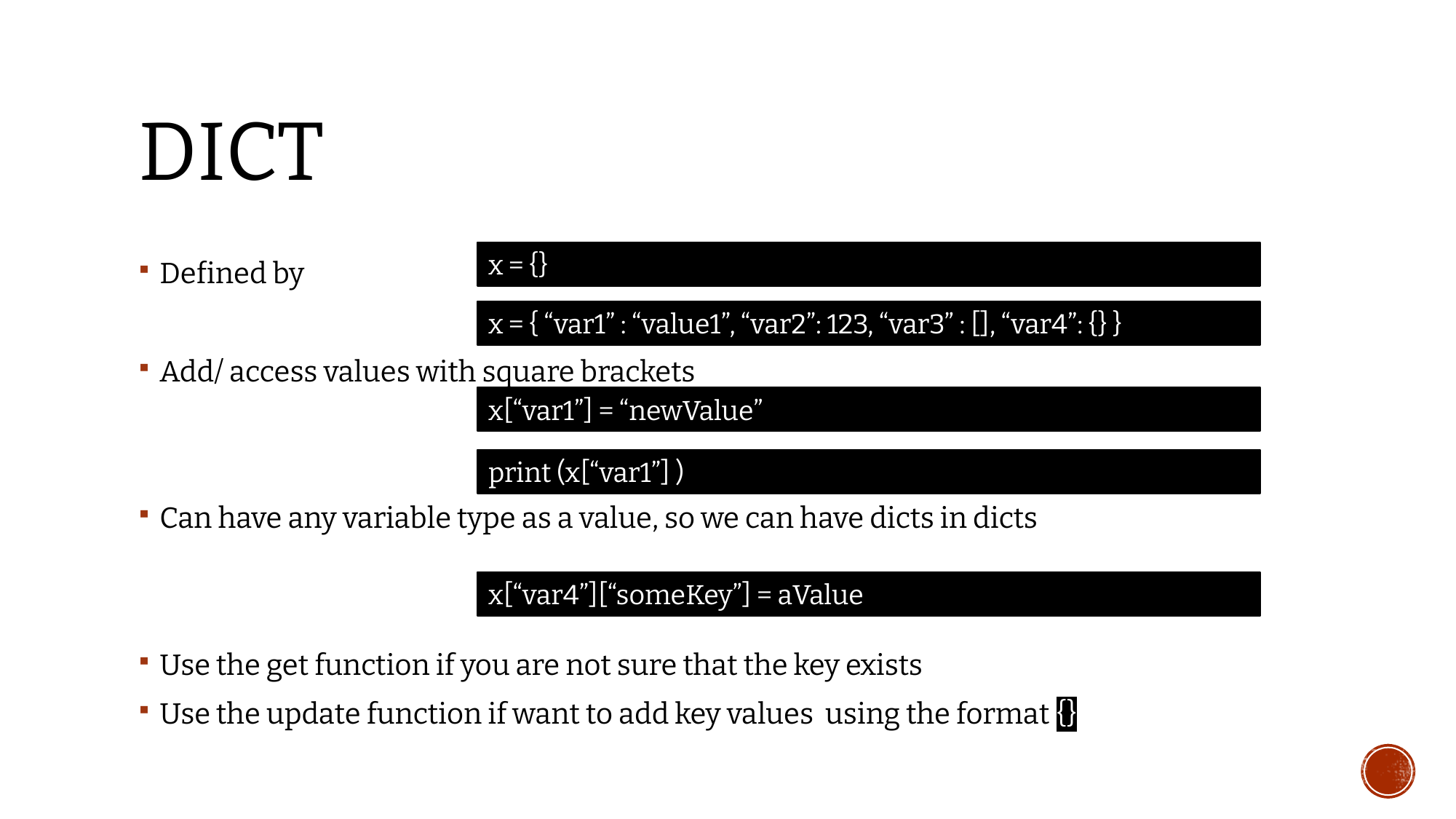

# Dict
x = {}
Defined by

Add/ access values with square brackets

Can have any variable type as a value, so we can have dicts in dicts

Use the get function if you are not sure that the key exists
Use the update function if want to add key values  using the format {}
x = { “var1” : “value1”, “var2”: 123, “var3” : [], “var4”: {} }
x[“var1”] = “newValue”
print (x[“var1”] )
x[“var4”][“someKey”] = aValue